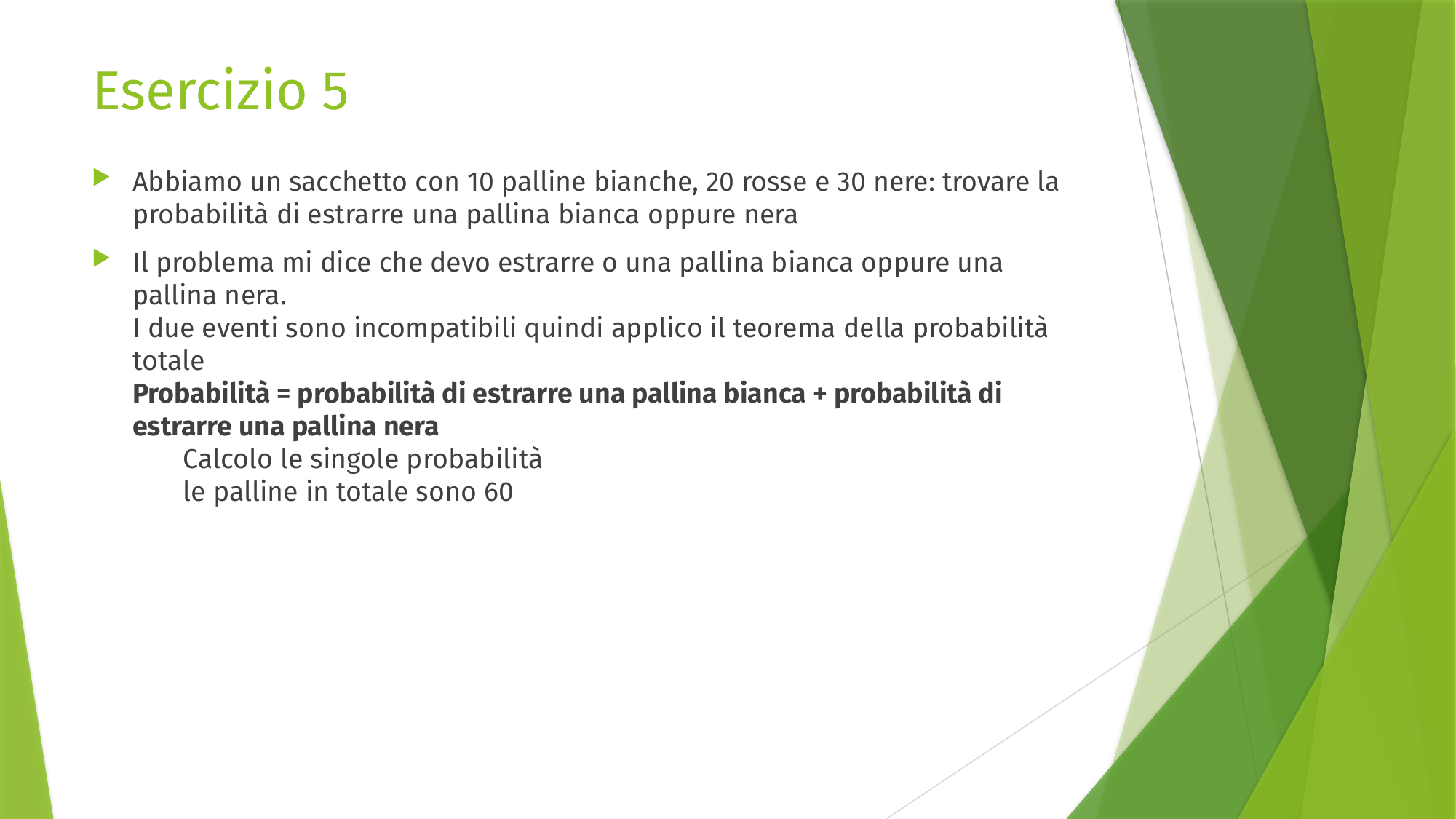

# Esercizio 5
Abbiamo un sacchetto con 10 palline bianche, 20 rosse e 30 nere: trovare la probabilità di estrarre una pallina bianca oppure nera
Il problema mi dice che devo estrarre o una pallina bianca oppure una pallina nera.
I due eventi sono incompatibili quindi applico il teorema della probabilità totale
Probabilità = probabilità di estrarre una pallina bianca + probabilità di estrarre una pallina nera
       Calcolo le singole probabilità
       le palline in totale sono 60